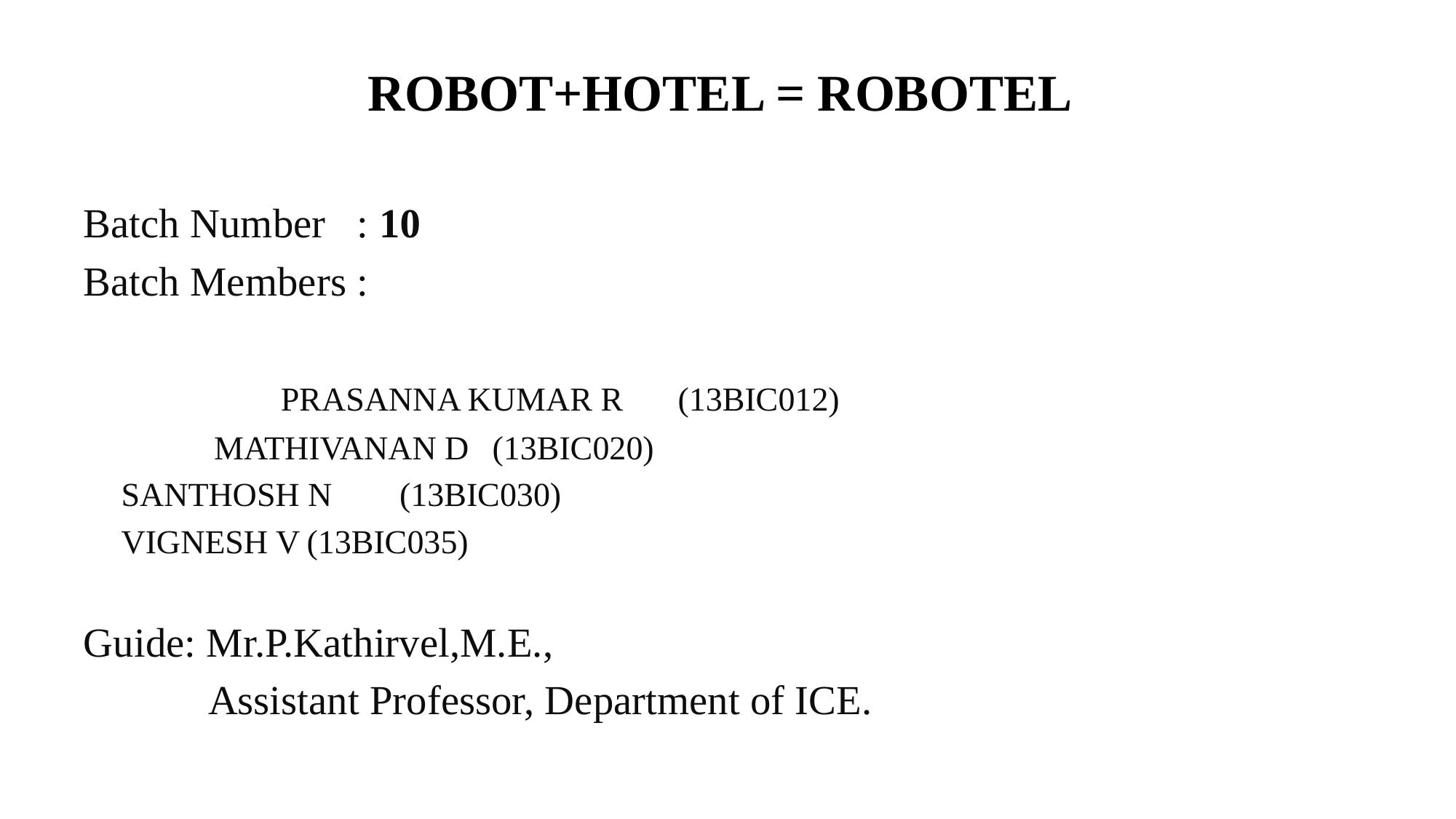

# ROBOT+HOTEL = ROBOTEL
Batch Number   : 10
Batch Members :

                   PRASANNA KUMAR R	(13BIC012)
	 		MATHIVANAN D		(13BIC020)
			SANTHOSH N		(13BIC030)
			VIGNESH V			(13BIC035)

Guide: Mr.P.Kathirvel,M.E.,
            Assistant Professor, Department of ICE.